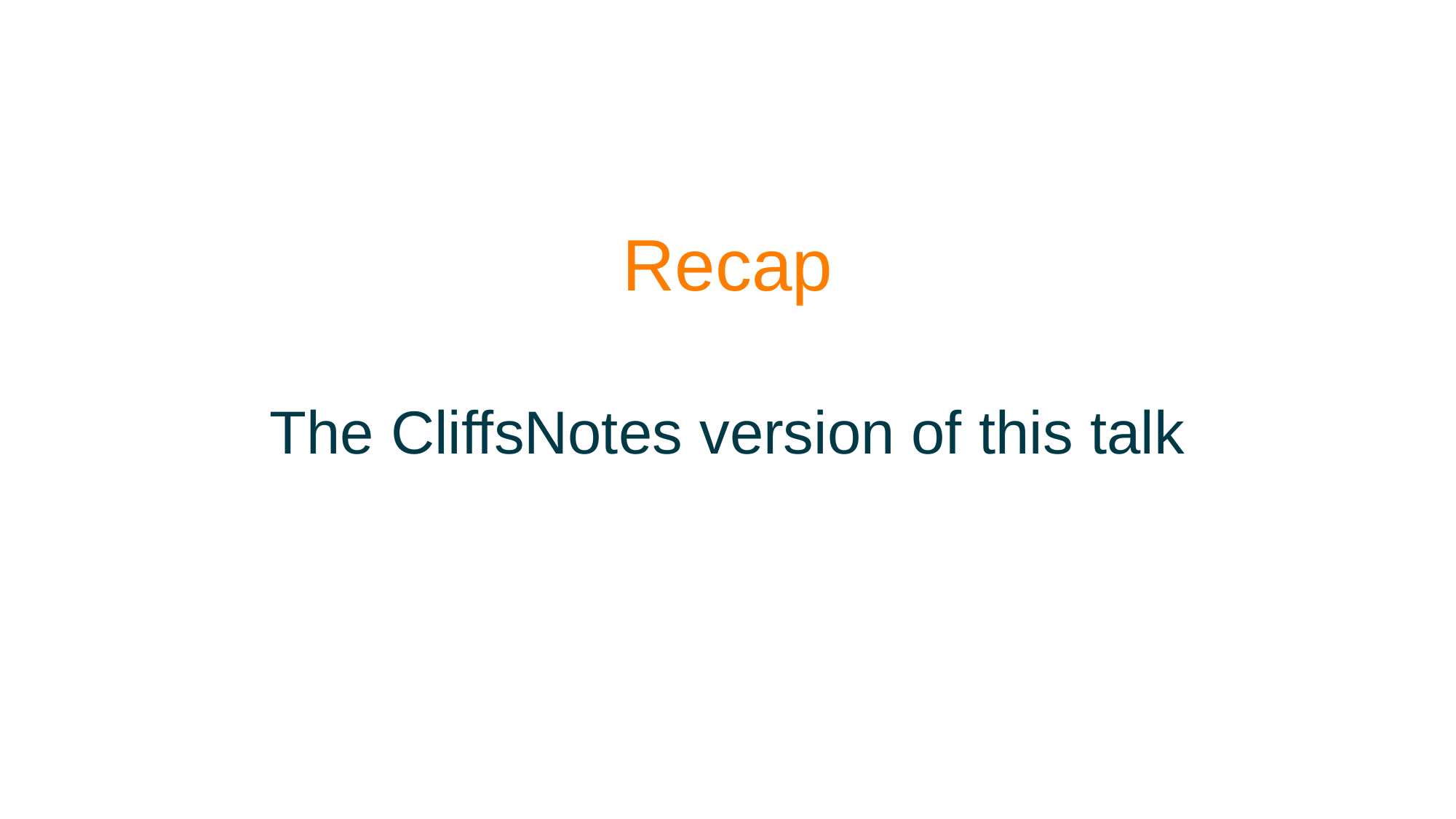

# Recap
The CliffsNotes version of this talk